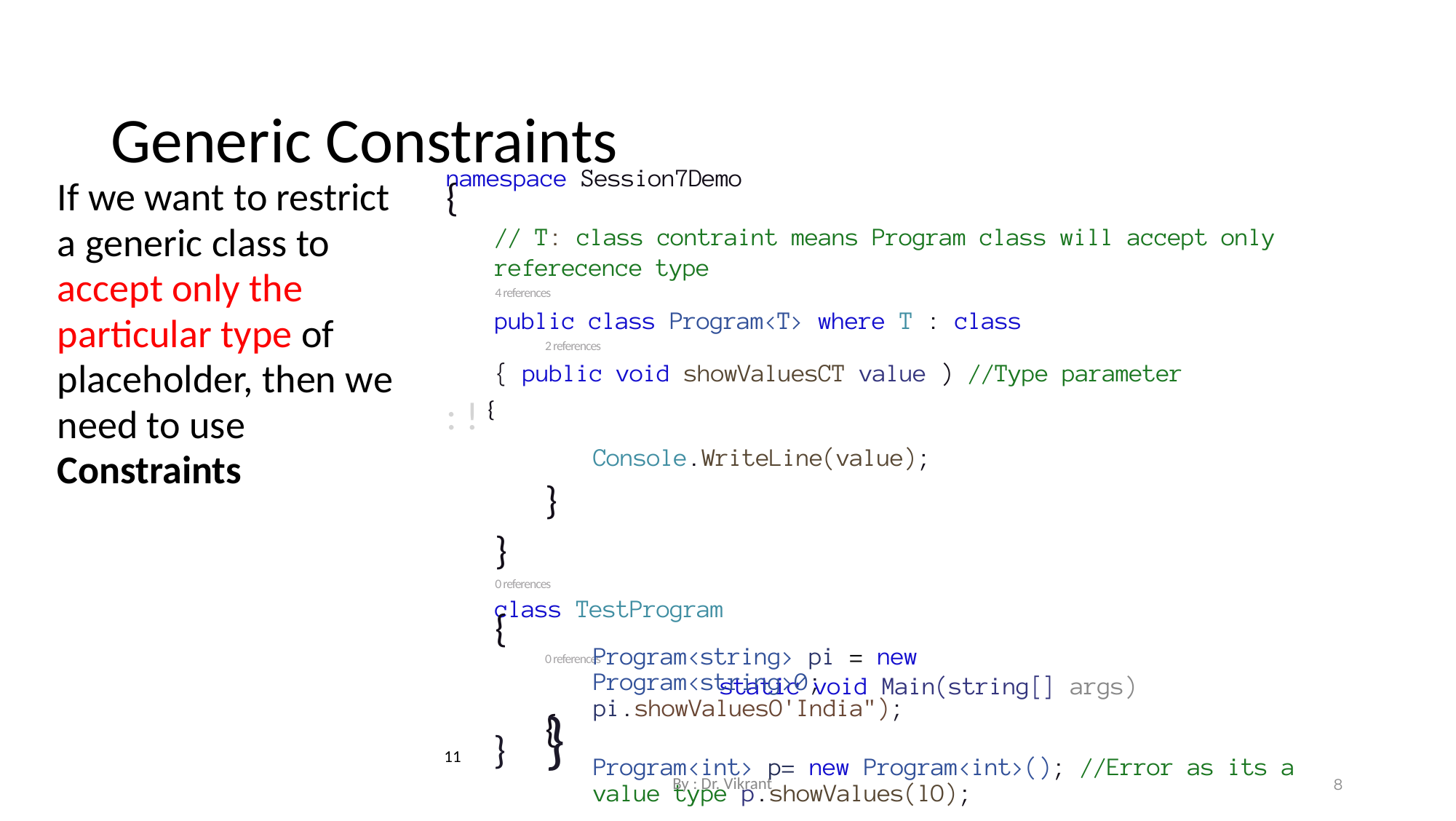

Generic Constraints
namespace Session7Demo
{
// T: class contraint means Program class will accept only referecence type
4 references
public class Program<T> where T : class
2 references
{ public void showValuesCT value ) //Type parameter
: ! {
Console.WriteLine(value);
}
}
0 references
class TestProgram
{
0 references
static void Main(string[] args)
{
Program<int> p= new Program<int>(); //Error as its a value type p.showValues(lO);
If we want to restrict a generic class to accept only the particular type of placeholder, then we need to use Constraints
Program<string> pi = new Program<string>0; pi.showValuesO'India");
}
}
11
By : Dr. Vikrant
8